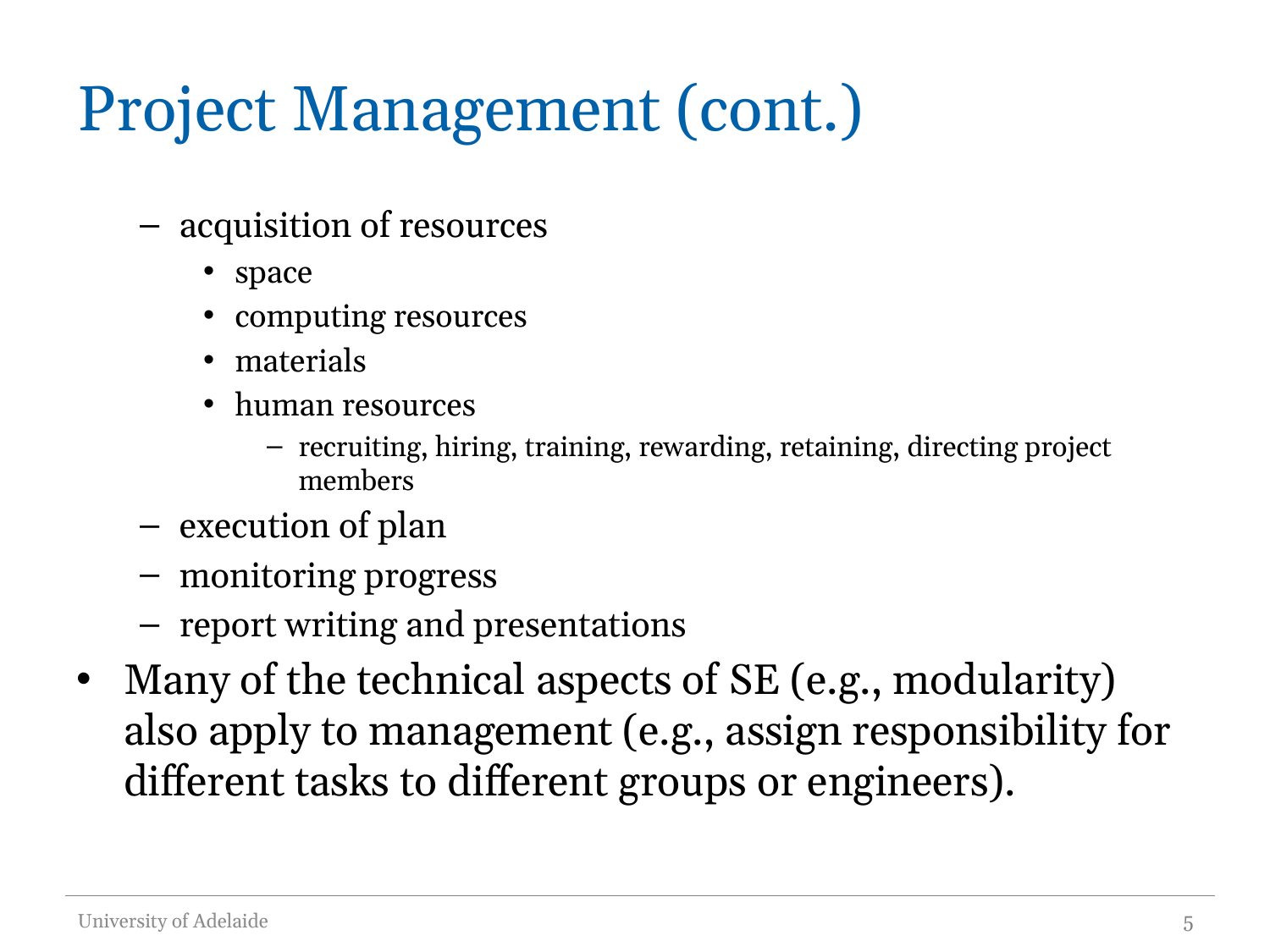

# Project Management (cont.)
acquisition of resources
space
computing resources
materials
human resources
recruiting, hiring, training, rewarding, retaining, directing project members
execution of plan
monitoring progress
report writing and presentations
Many of the technical aspects of SE (e.g., modularity) also apply to management (e.g., assign responsibility for different tasks to different groups or engineers).
University of Adelaide
5